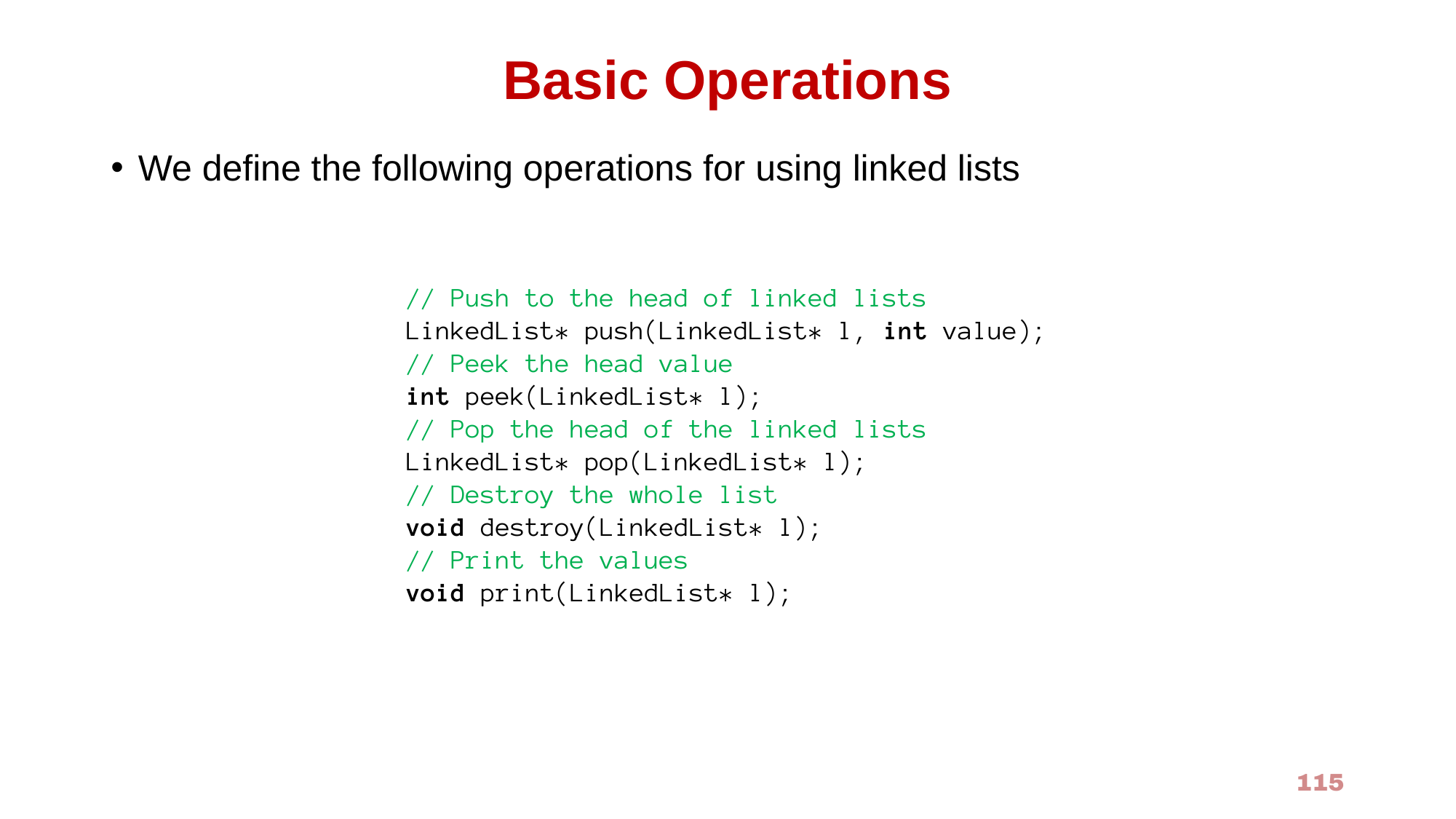

# Basic Operations
We define the following operations for using linked lists
// Push to the head of linked lists
LinkedList* push(LinkedList* l, int value);
// Peek the head value
int peek(LinkedList* l);
// Pop the head of the linked lists
LinkedList* pop(LinkedList* l);
// Destroy the whole list
void destroy(LinkedList* l);
// Print the values
void print(LinkedList* l);
115